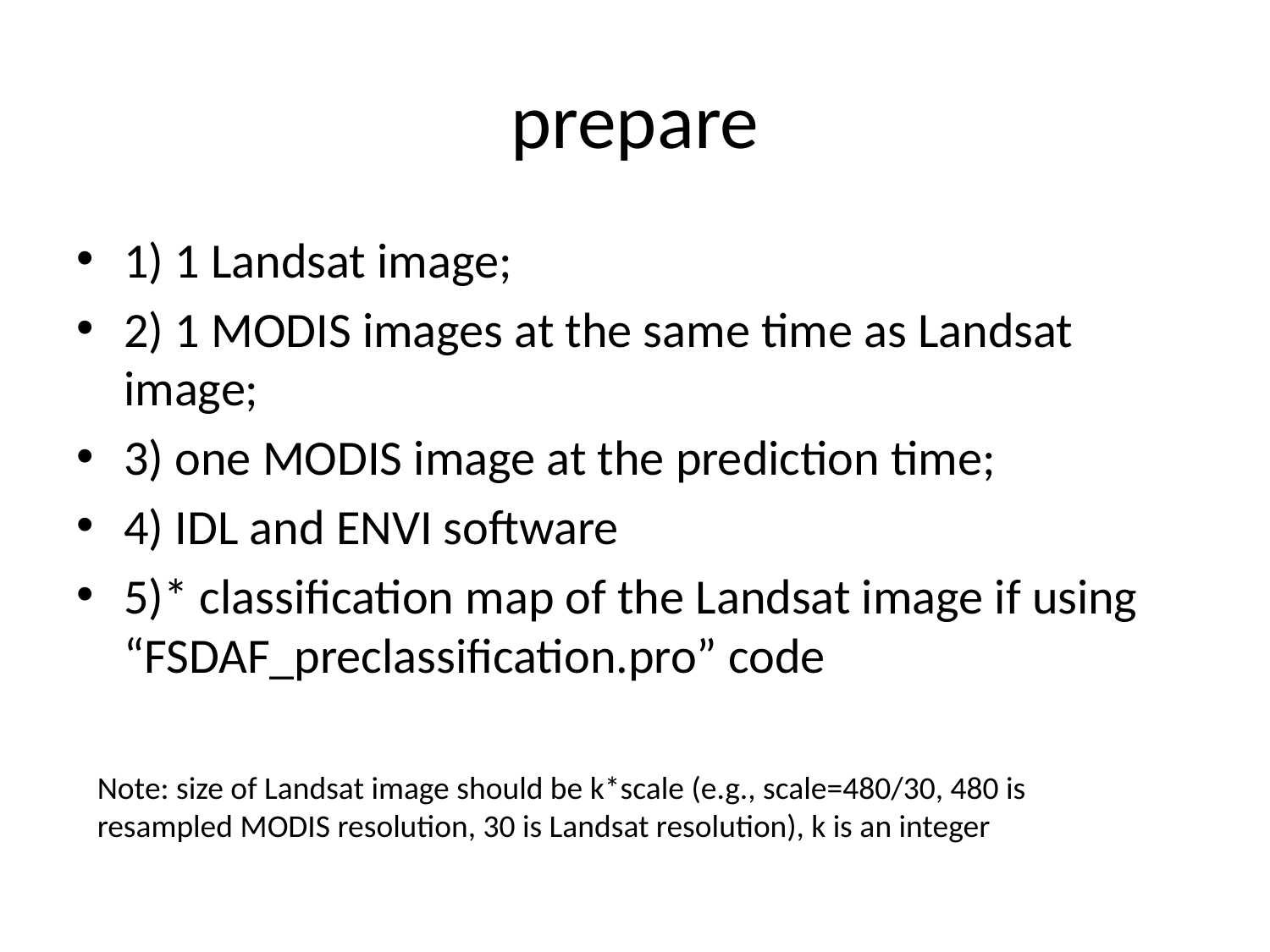

# prepare
1) 1 Landsat image;
2) 1 MODIS images at the same time as Landsat image;
3) one MODIS image at the prediction time;
4) IDL and ENVI software
5)* classification map of the Landsat image if using “FSDAF_preclassification.pro” code

Note: size of Landsat image should be k*scale (e.g., scale=480/30, 480 is resampled MODIS resolution, 30 is Landsat resolution), k is an integer